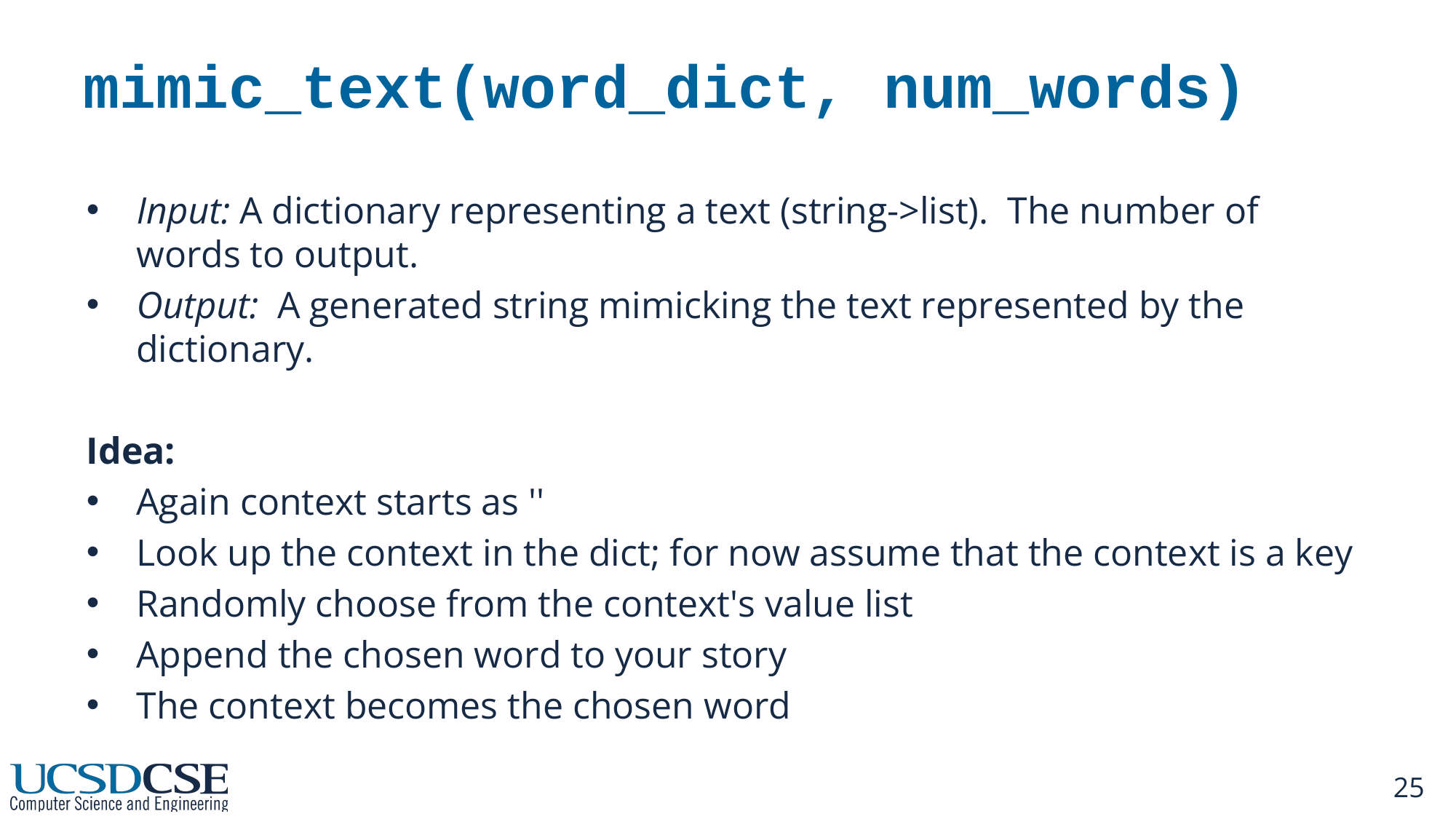

# mimic_text(word_dict, num_words)
Input: A dictionary representing a text (string->list).  The number of words to output.
Output:  A generated string mimicking the text represented by the dictionary.

Idea:
Again context starts as ''
Look up the context in the dict; for now assume that the context is a key
Randomly choose from the context's value list
Append the chosen word to your story
The context becomes the chosen word